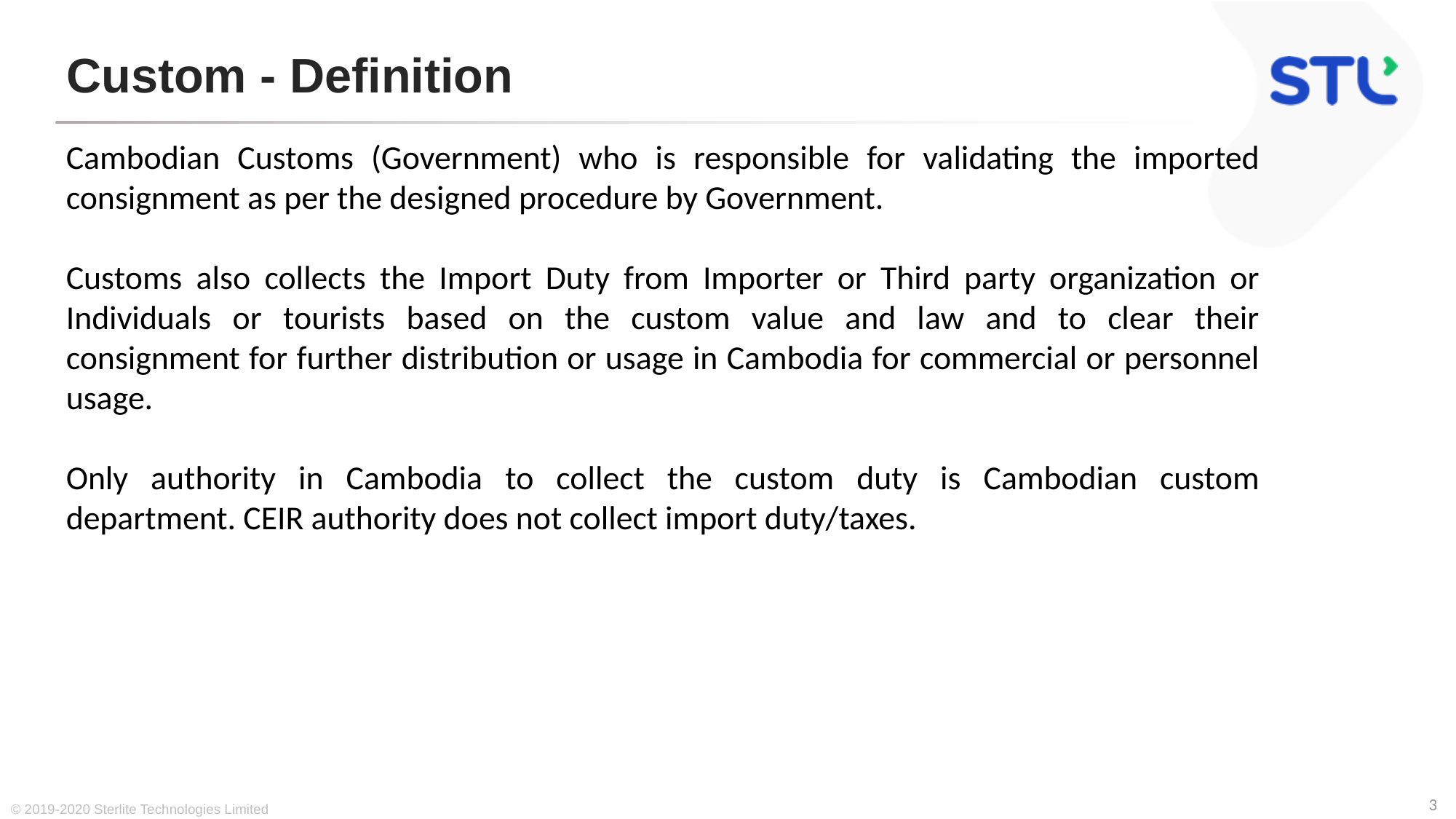

# Custom - Definition
Cambodian Customs (Government) who is responsible for validating the imported consignment as per the designed procedure by Government.

Customs also collects the Import Duty from Importer or Third party organization or Individuals or tourists based on the custom value and law and to clear their consignment for further distribution or usage in Cambodia for commercial or personnel usage.

Only authority in Cambodia to collect the custom duty is Cambodian custom department. CEIR authority does not collect import duty/taxes.
© 2019-2020 Sterlite Technologies Limited
3